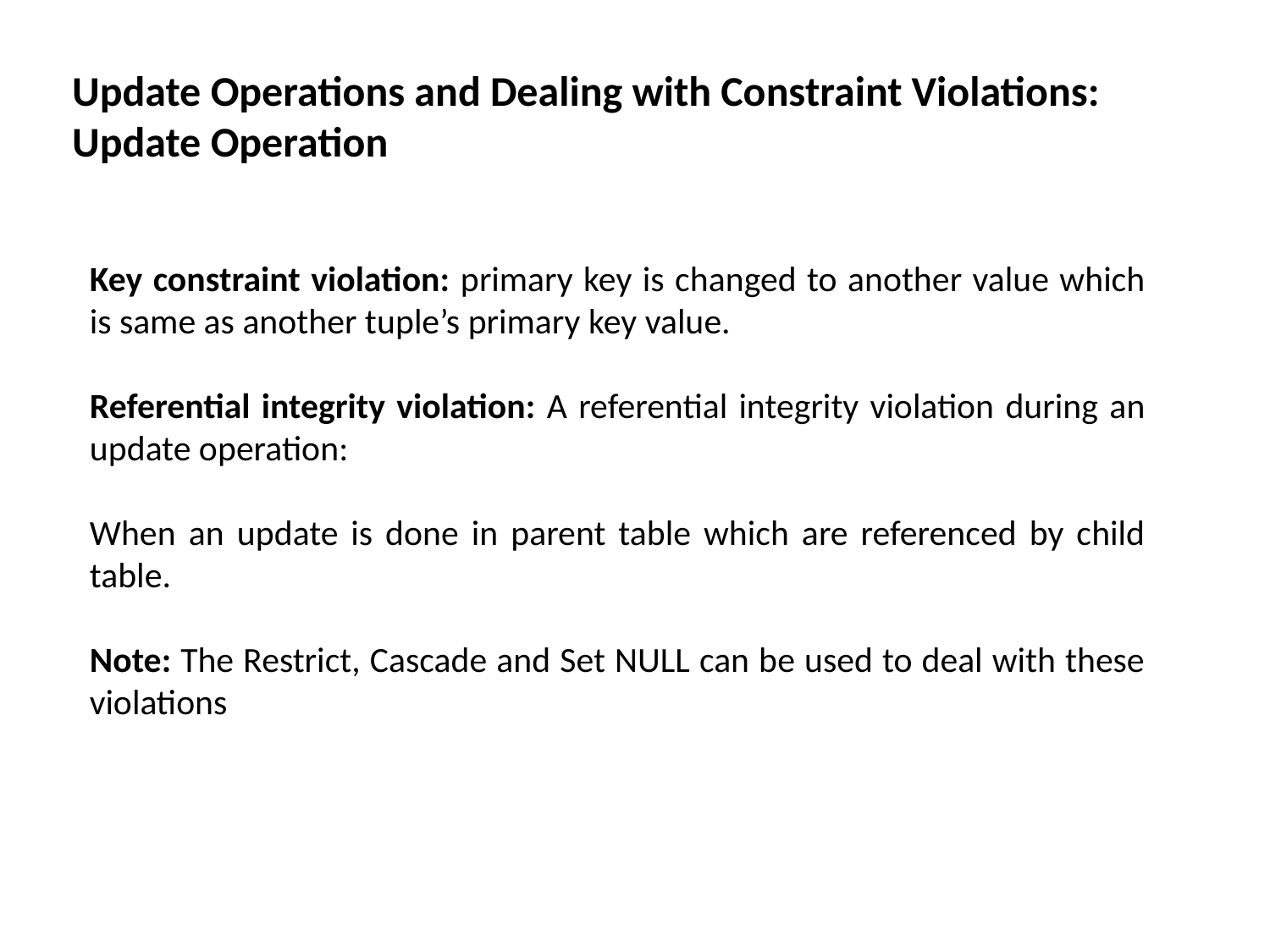

Update Operations and Dealing with Constraint Violations: Update Operation
Key constraint violation: primary key is changed to another value which is same as another tuple’s primary key value.

Referential integrity violation: A referential integrity violation during an update operation:

When an update is done in parent table which are referenced by child table.

Note: The Restrict, Cascade and Set NULL can be used to deal with these violations